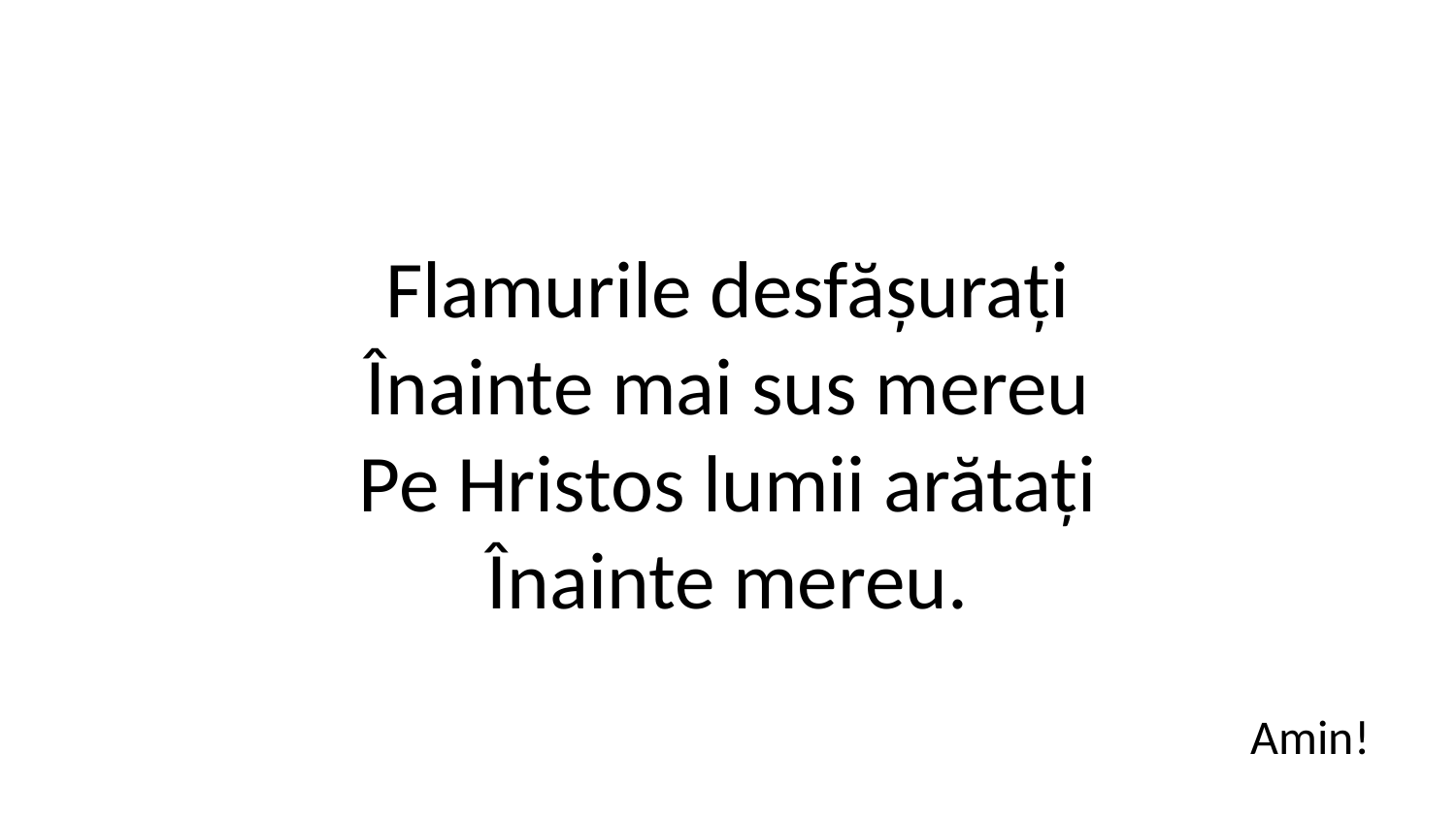

Flamurile desfășurați
Înainte mai sus mereu
Pe Hristos lumii arătați
Înainte mereu.

Amin!